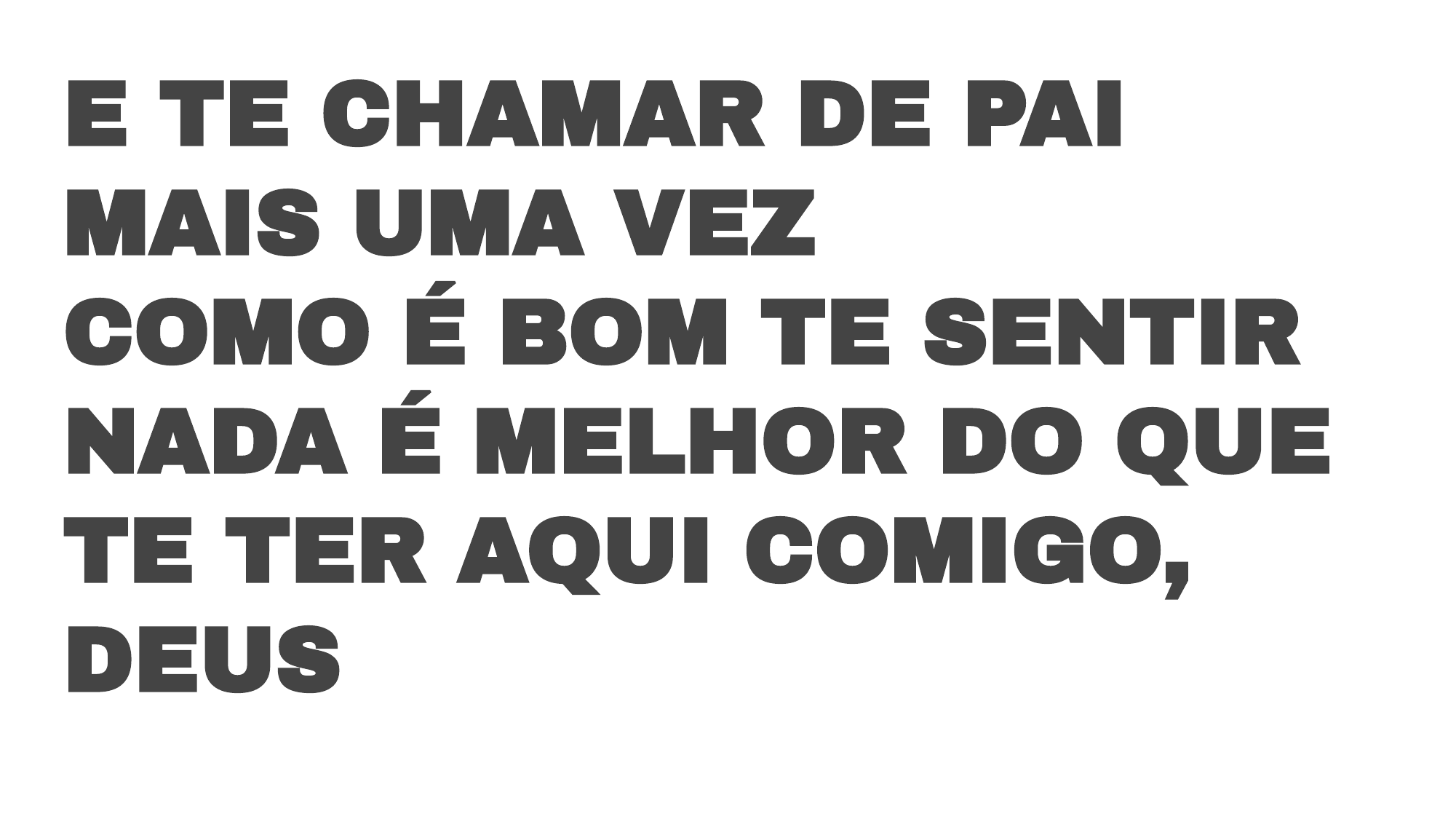

E TE CHAMAR DE PAI MAIS UMA VEZ
COMO É BOM TE SENTIR
NADA É MELHOR DO QUE TE TER AQUI COMIGO, DEUS